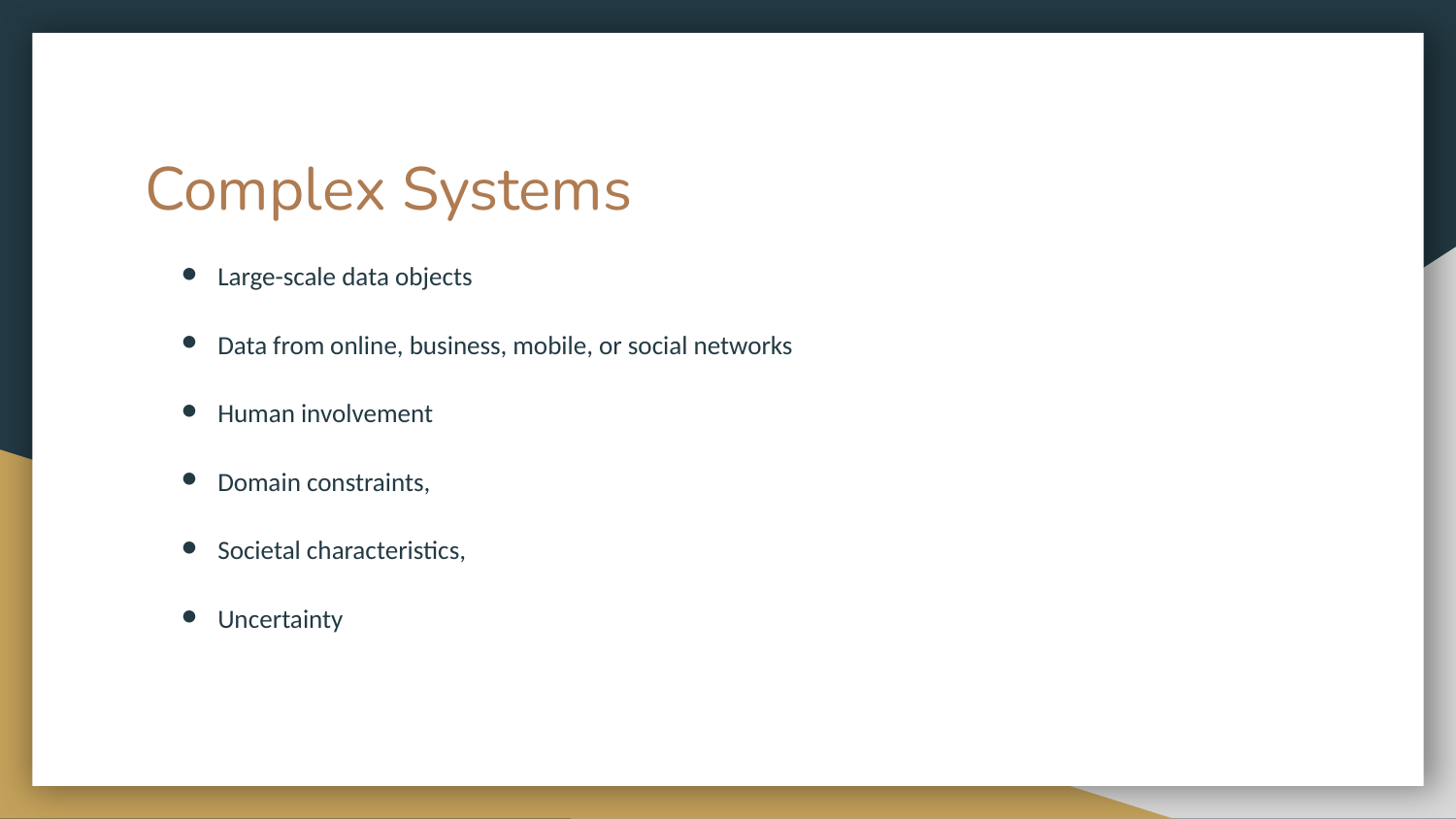

# Complex Systems
Large-scale data objects
Data from online, business, mobile, or social networks
Human involvement
Domain constraints,
Societal characteristics,
Uncertainty